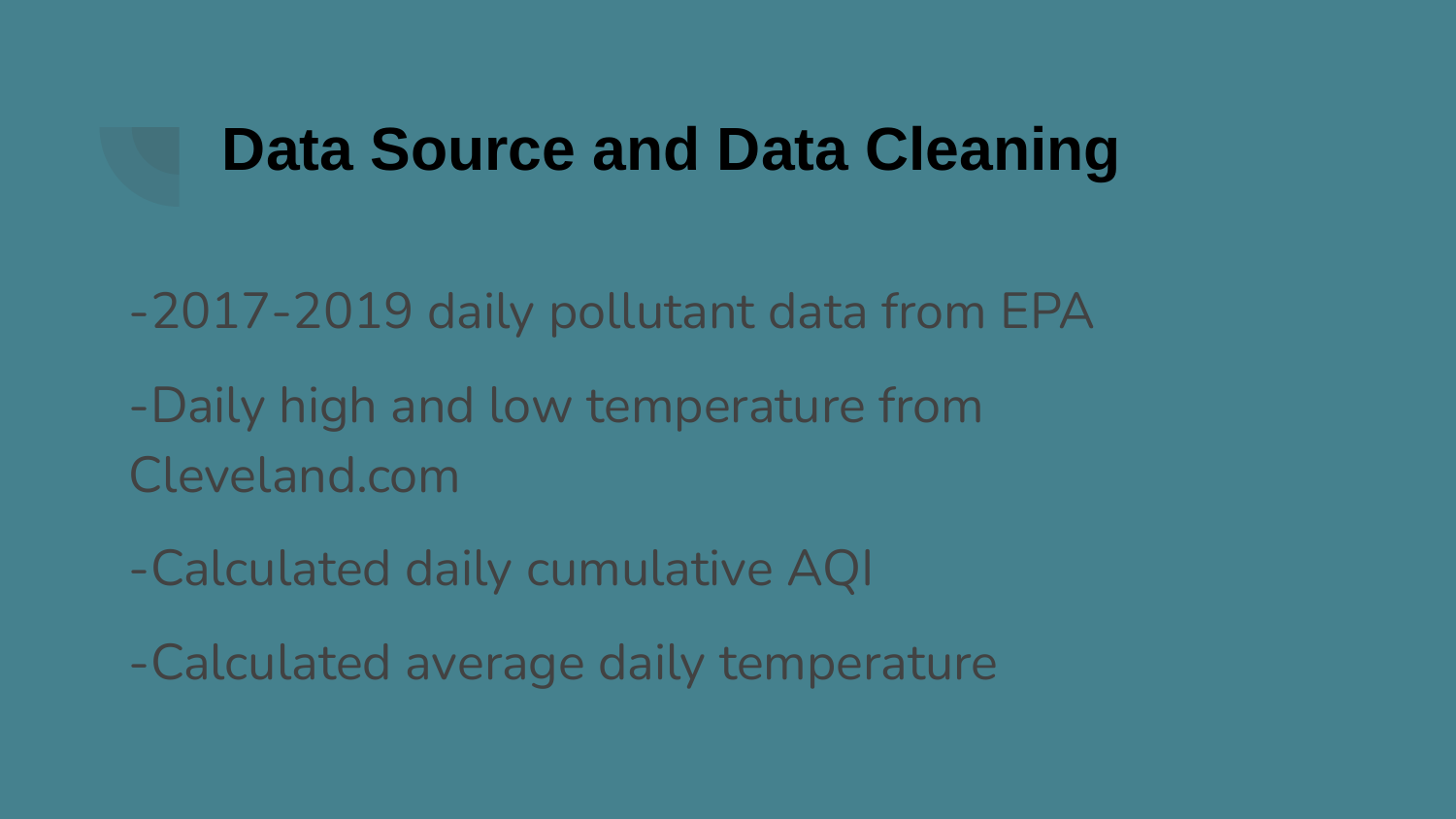

# Data Source and Data Cleaning
-2017-2019 daily pollutant data from EPA
-Daily high and low temperature from Cleveland.com
-Calculated daily cumulative AQI
-Calculated average daily temperature